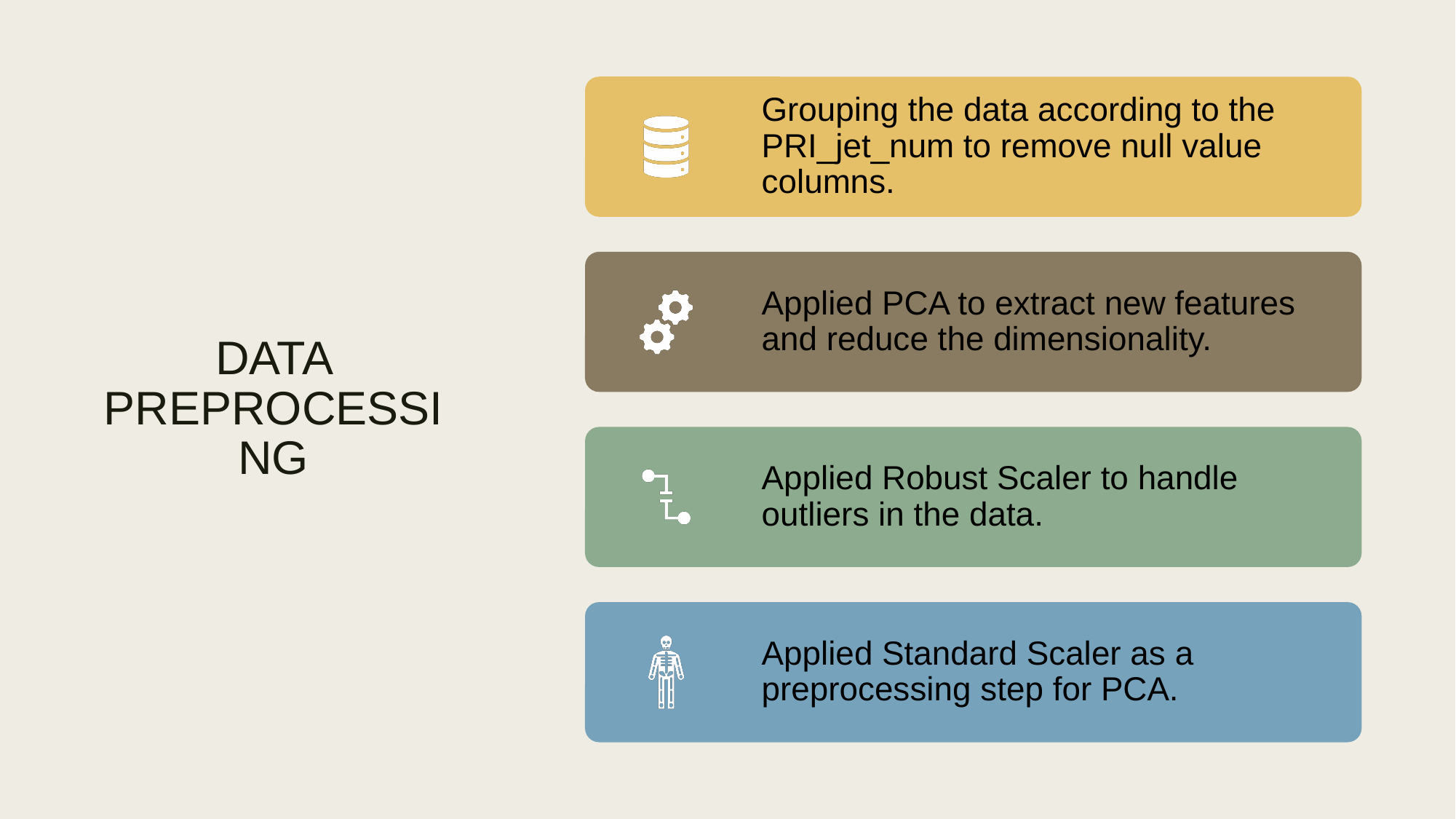

# DATA PREPROCESSING
Grouping the data according to the PRI_jet_num to remove null value columns.
Applied PCA to extract new features and reduce the dimensionality.
Applied Robust Scaler to handle outliers in the data.
Applied Standard Scaler as a preprocessing step for PCA.